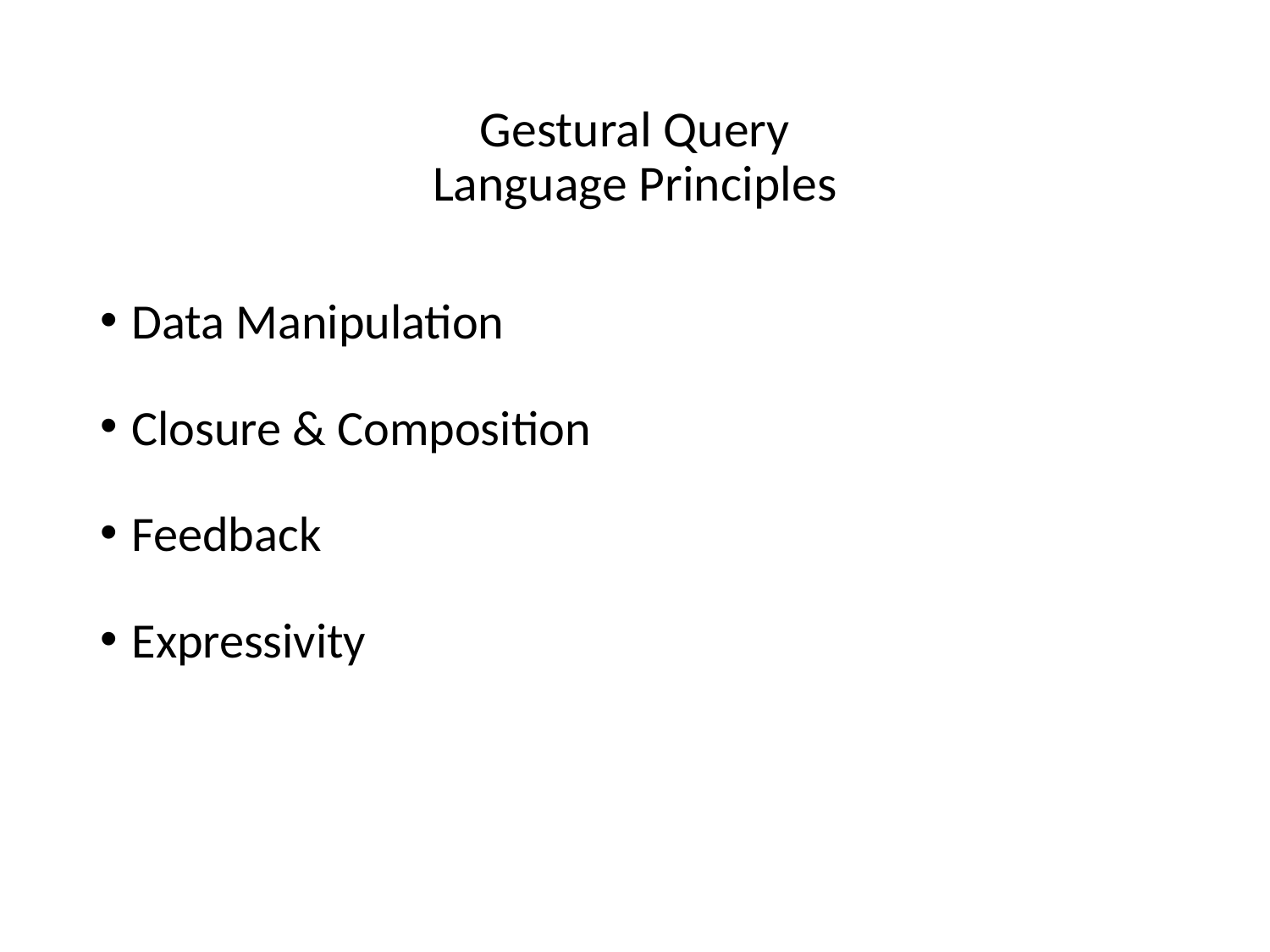

# Gestural Query Language Principles
Data Manipulation
Closure & Composition
Feedback
Expressivity